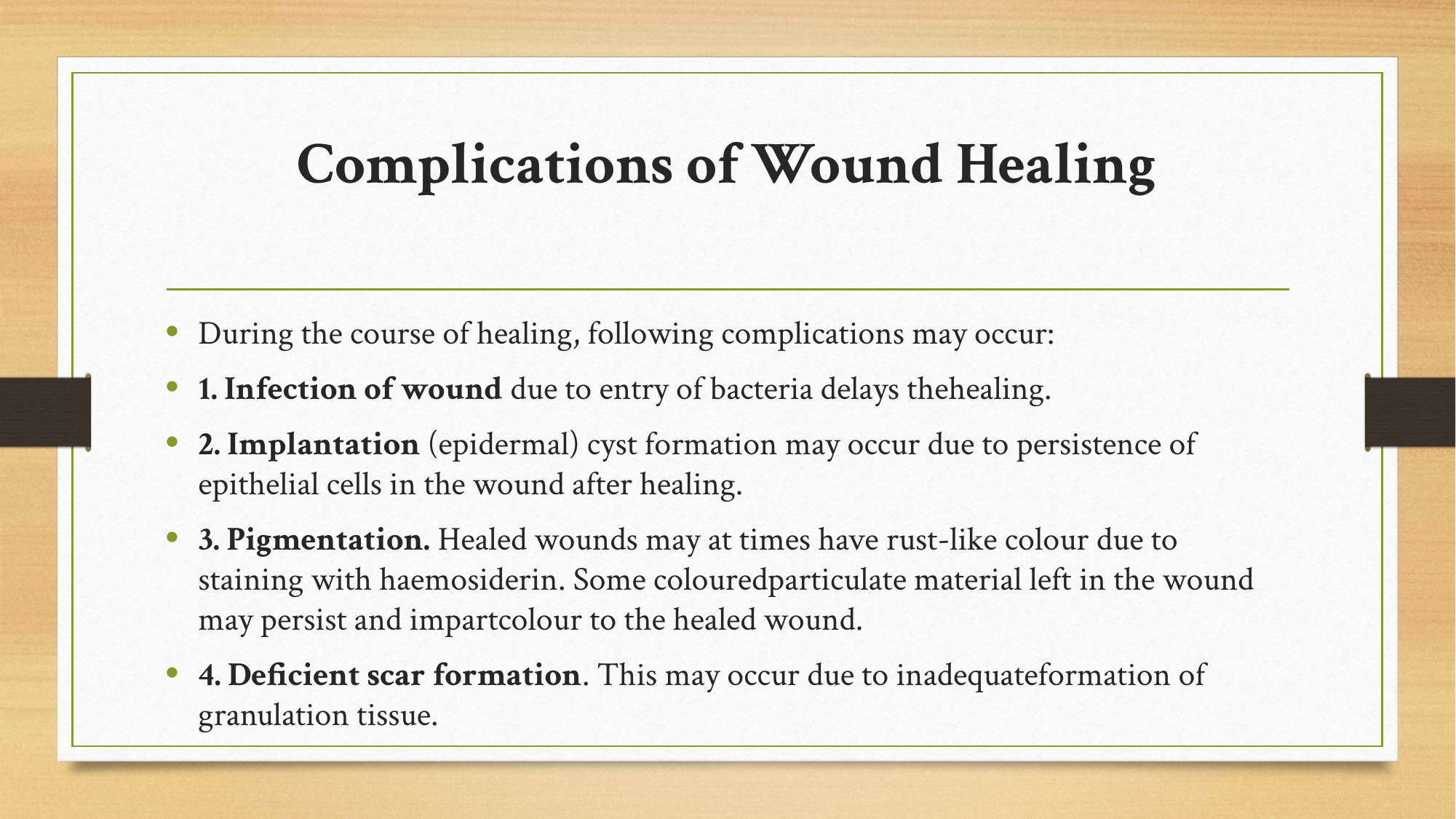

# Complications of Wound Healing
During the course of healing, following complications may occur:
1. Infection of wound due to entry of bacteria delays thehealing.
2. Implantation (epidermal) cyst formation may occur due to persistence of epithelial cells in the wound after healing.
3. Pigmentation. Healed wounds may at times have rust-like colour due to staining with haemosiderin. Some colouredparticulate material left in the wound may persist and impartcolour to the healed wound.
4. Deficient scar formation. This may occur due to inadequateformation of granulation tissue.